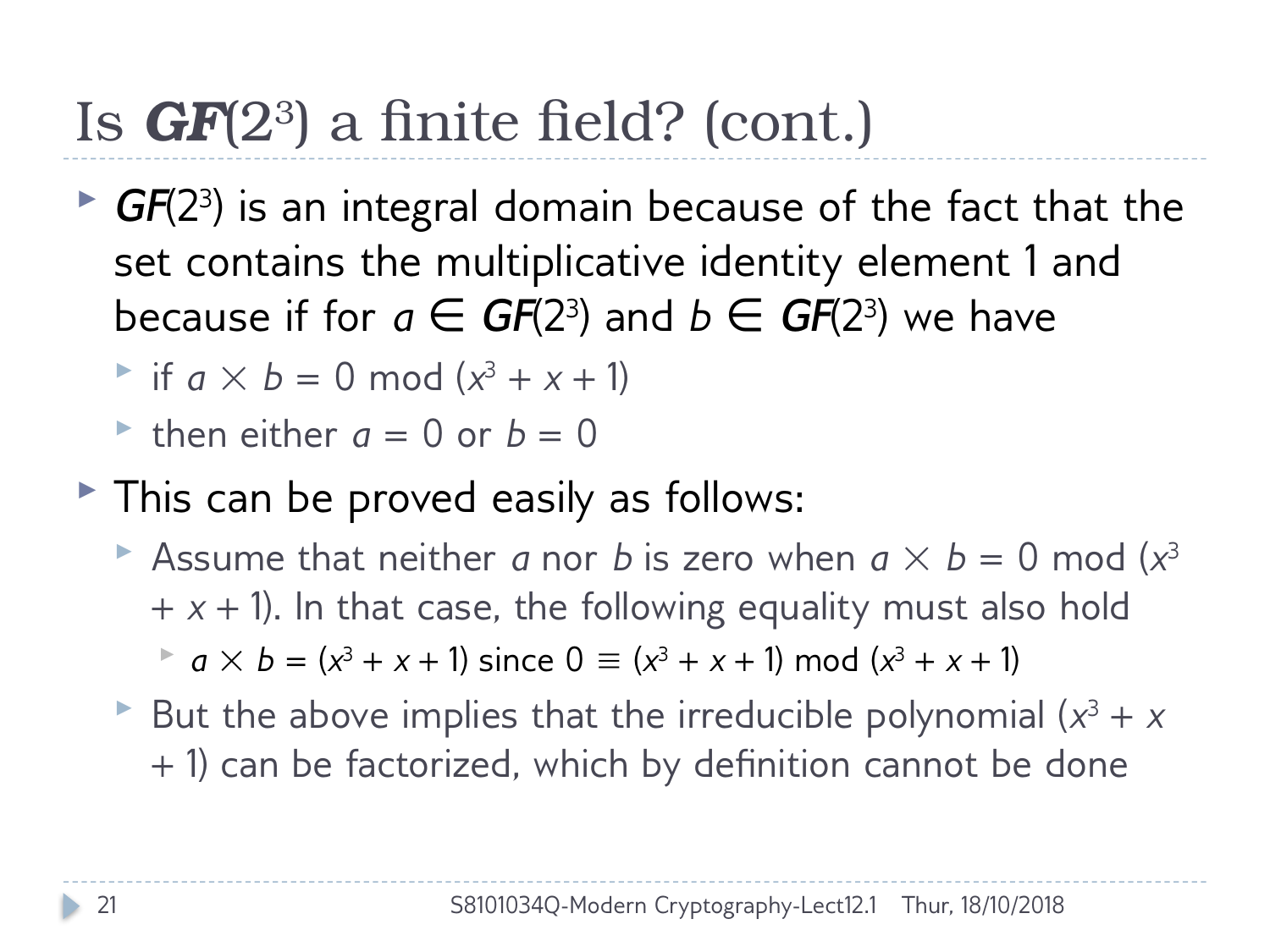

# Is GF(23) a finite field? (cont.)
GF(23) is an integral domain because of the fact that the set contains the multiplicative identity element 1 and because if for a ∈ GF(23) and b ∈ GF(23) we have
if a × b = 0 mod (x3 + x + 1)
then either a = 0 or b = 0
This can be proved easily as follows:
Assume that neither a nor b is zero when a × b = 0 mod (x3 + x + 1). In that case, the following equality must also hold
a × b = (x3 + x + 1) since 0 ≡ (x3 + x + 1) mod (x3 + x + 1)
But the above implies that the irreducible polynomial (x3 + x + 1) can be factorized, which by definition cannot be done
21
S8101034Q-Modern Cryptography-Lect12.1
Thur, 18/10/2018